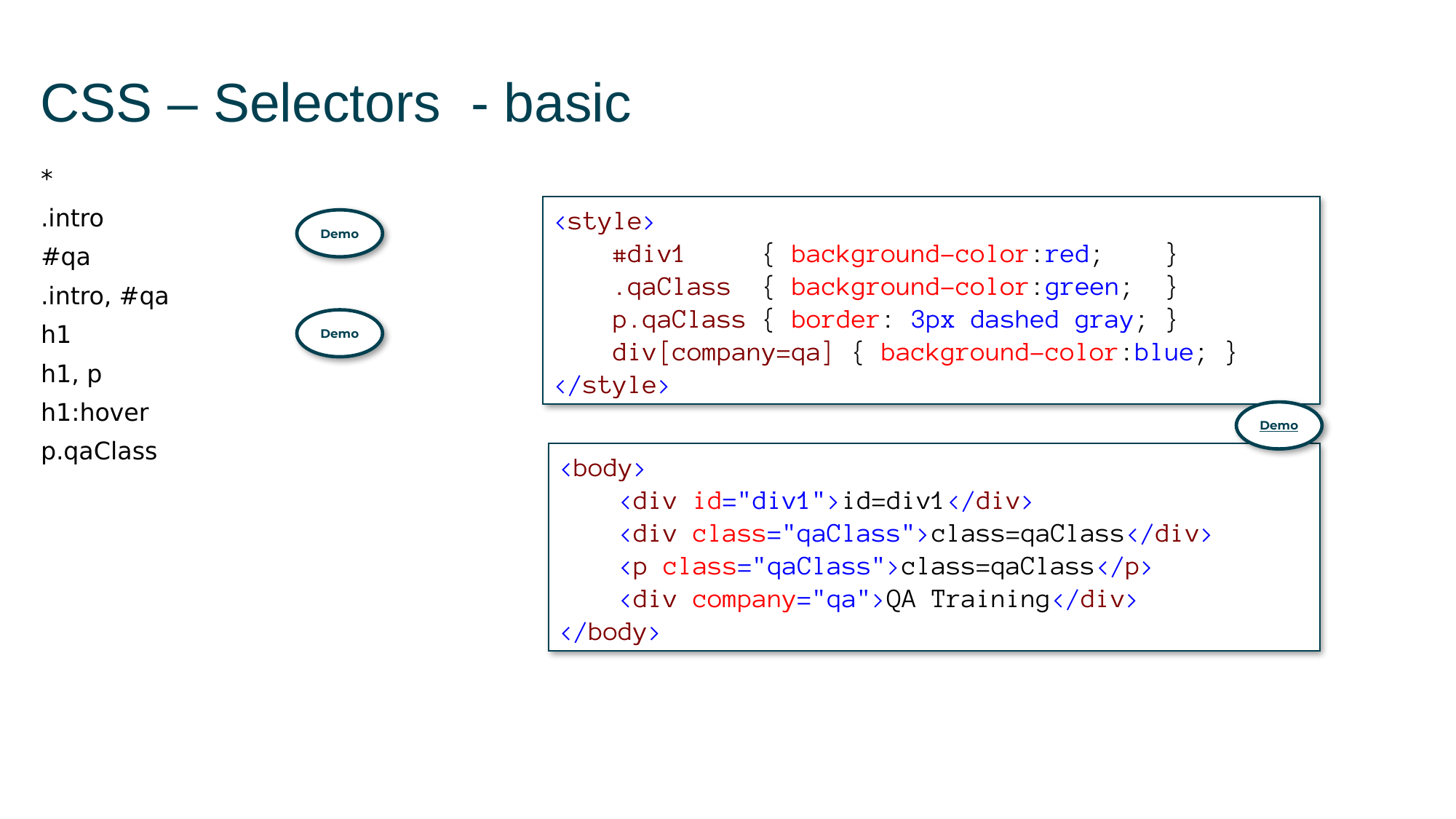

# CSS – Selectors  - basic
*
.intro
#qa
.intro, #qa
h1
h1, p
h1:hover
p.qaClass

<style>
    #div1     { background-color:red;    }
    .qaClass  { background-color:green;  }
    p.qaClass { border: 3px dashed gray; }
    div[company=qa] { background-color:blue; }
</style>
Demo
Demo
Demo
<body>
    <div id="div1">id=div1</div>
    <div class="qaClass">class=qaClass</div>
    <p class="qaClass">class=qaClass</p>
    <div company="qa">QA Training</div>
</body>